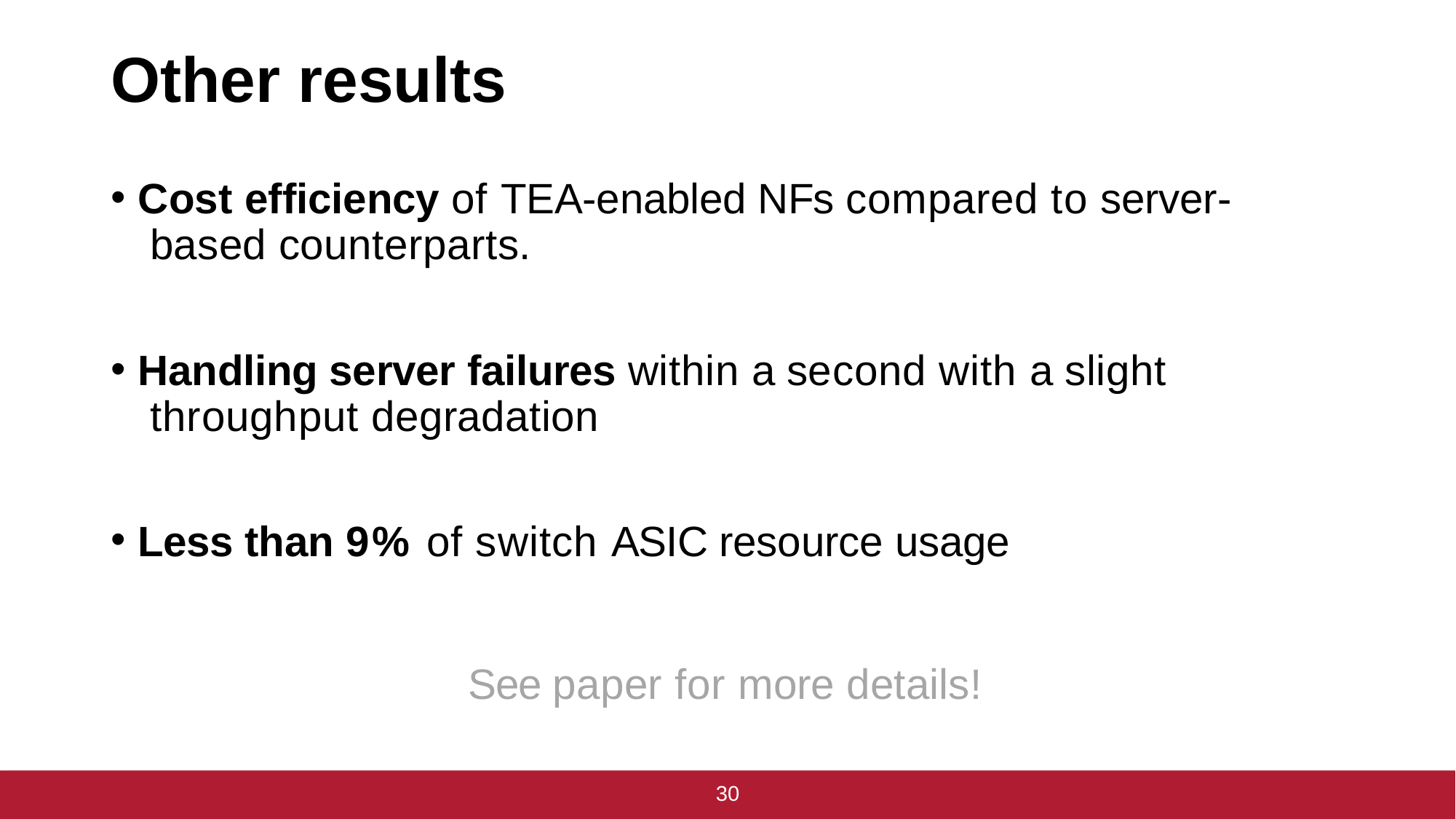

# Other results
Cost efficiency of TEA-enabled NFs compared to server-  based counterparts.

Handling server failures within a second with a slight  throughput degradation

Less than 9% of switch ASIC resource usage

See paper for more details!
30